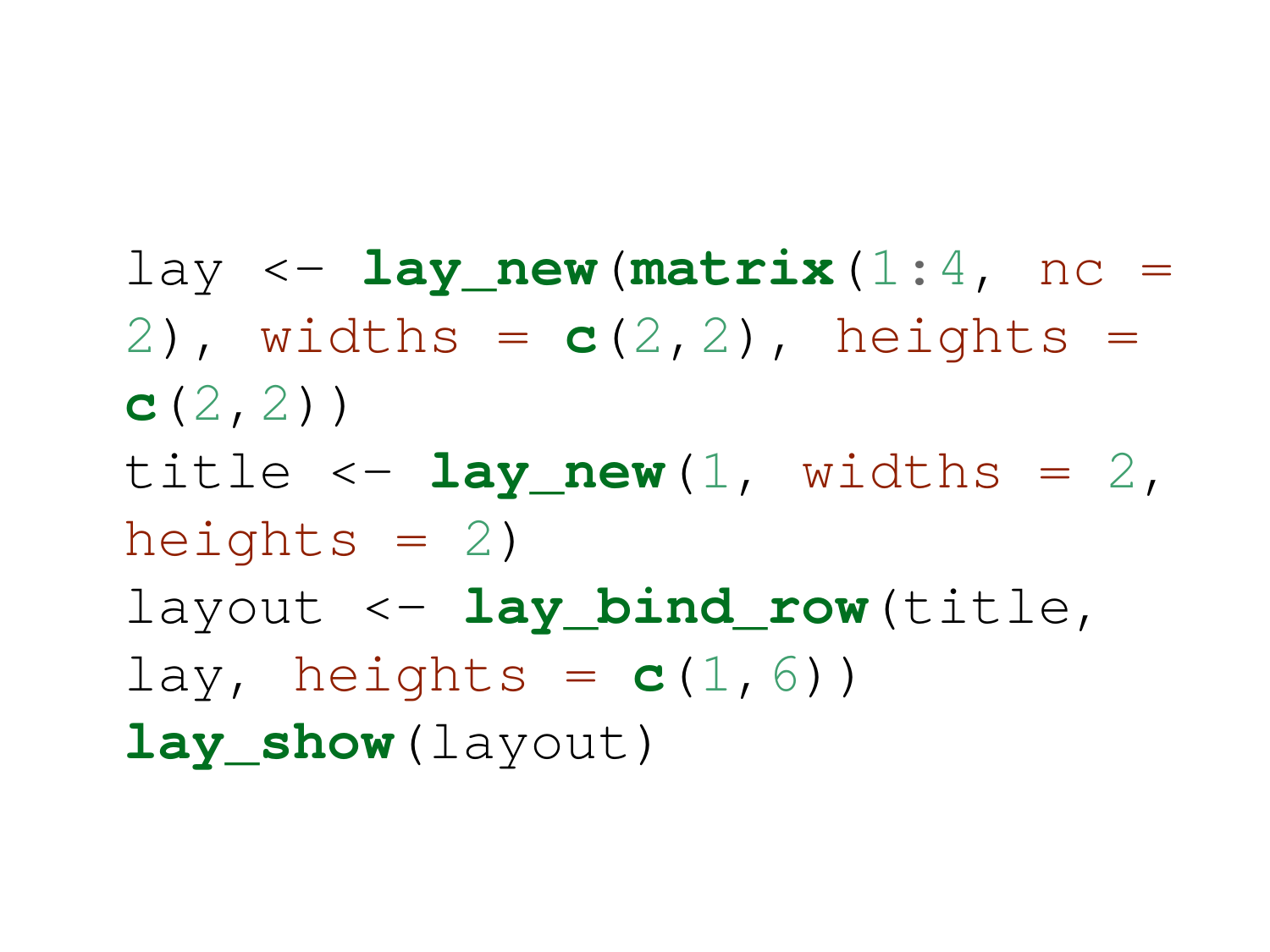

lay <- lay_new(matrix(1:4, nc = 2), widths = c(2,2), heights = c(2,2))
title <- lay_new(1, widths = 2, heights = 2)
layout <- lay_bind_row(title, lay, heights = c(1,6))
lay_show(layout)